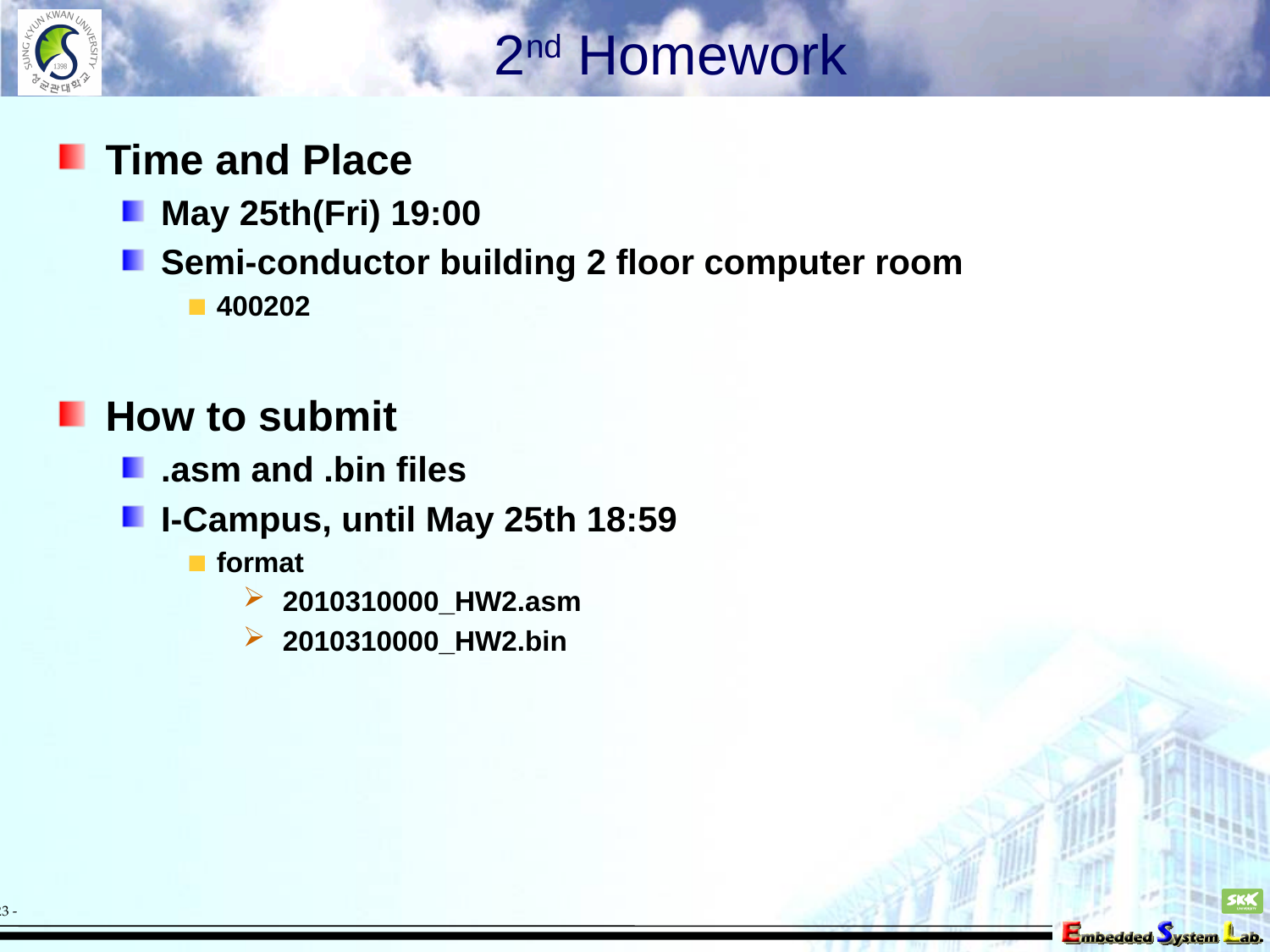

# 2nd Homework
Time and Place
May 25th(Fri) 19:00
Semi-conductor building 2 floor computer room
400202

How to submit
.asm and .bin files
I-Campus, until May 25th 18:59
format
 2010310000_HW2.asm
 2010310000_HW2.bin